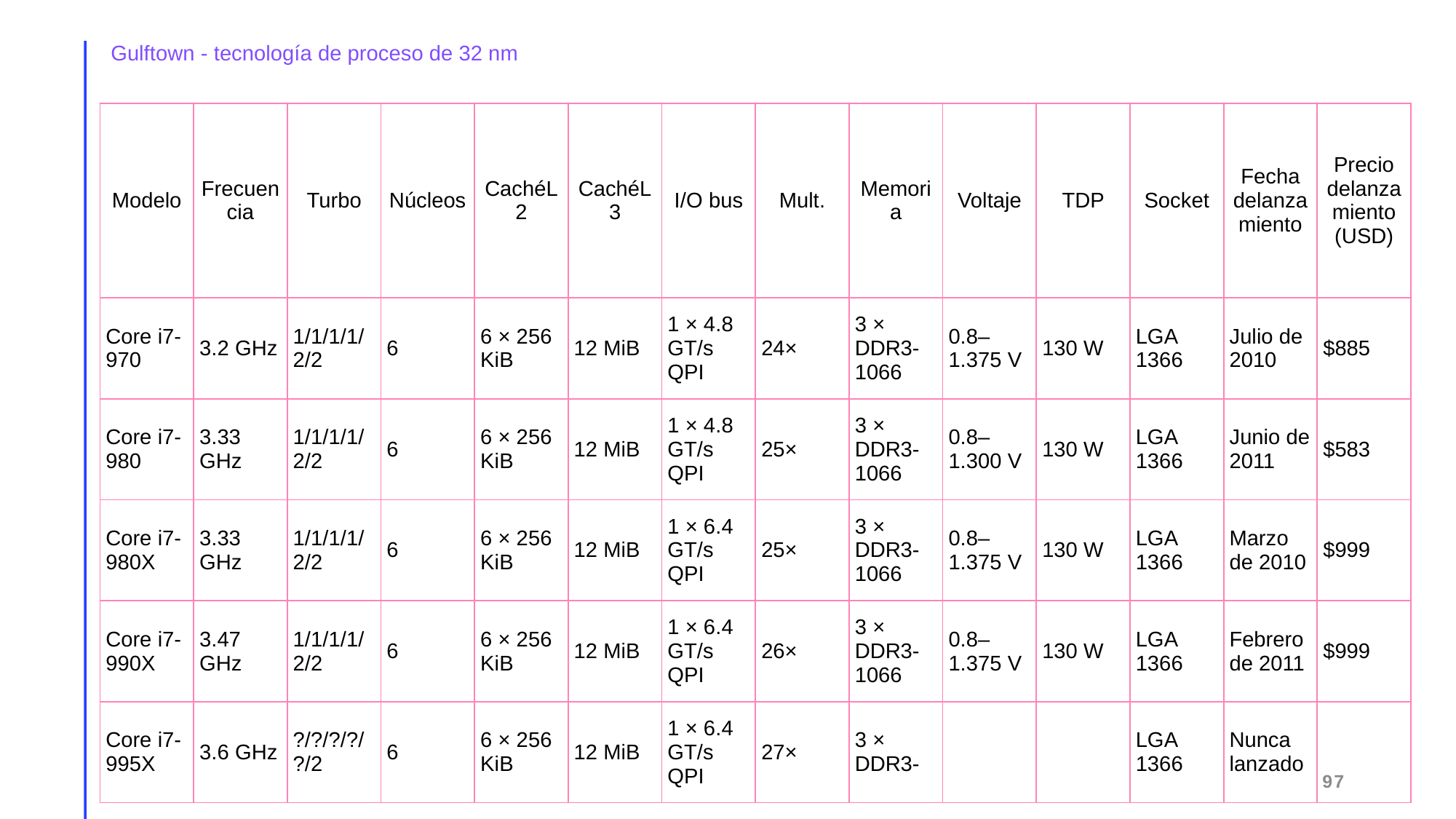

Gulftown - tecnología de proceso de 32 nm
| Modelo | Frecuencia | Turbo | Núcleos | CachéL2 | CachéL3 | I/O bus | Mult. | Memoria | Voltaje | TDP | Socket | Fecha delanzamiento | Precio delanzamiento (USD) |
| --- | --- | --- | --- | --- | --- | --- | --- | --- | --- | --- | --- | --- | --- |
| Core i7-970 | 3.2 GHz | 1/1/1/1/2/2 | 6 | 6 × 256 KiB | 12 MiB | 1 × 4.8 GT/s QPI | 24× | 3 × DDR3-1066 | 0.8–1.375 V | 130 W | LGA 1366 | Julio de 2010 | $885 |
| Core i7-980 | 3.33 GHz | 1/1/1/1/2/2 | 6 | 6 × 256 KiB | 12 MiB | 1 × 4.8 GT/s QPI | 25× | 3 × DDR3-1066 | 0.8–1.300 V | 130 W | LGA 1366 | Junio de 2011 | $583 |
| Core i7-980X | 3.33 GHz | 1/1/1/1/2/2 | 6 | 6 × 256 KiB | 12 MiB | 1 × 6.4 GT/s QPI | 25× | 3 × DDR3-1066 | 0.8–1.375 V | 130 W | LGA 1366 | Marzo de 2010 | $999 |
| Core i7-990X | 3.47 GHz | 1/1/1/1/2/2 | 6 | 6 × 256 KiB | 12 MiB | 1 × 6.4 GT/s QPI | 26× | 3 × DDR3-1066 | 0.8–1.375 V | 130 W | LGA 1366 | Febrero de 2011 | $999 |
| Core i7-995X | 3.6 GHz | ?/?/?/?/?/2 | 6 | 6 × 256 KiB | 12 MiB | 1 × 6.4 GT/s QPI | 27× | 3 × DDR3- |  |  | LGA 1366 | Nunca lanzado |  |
97